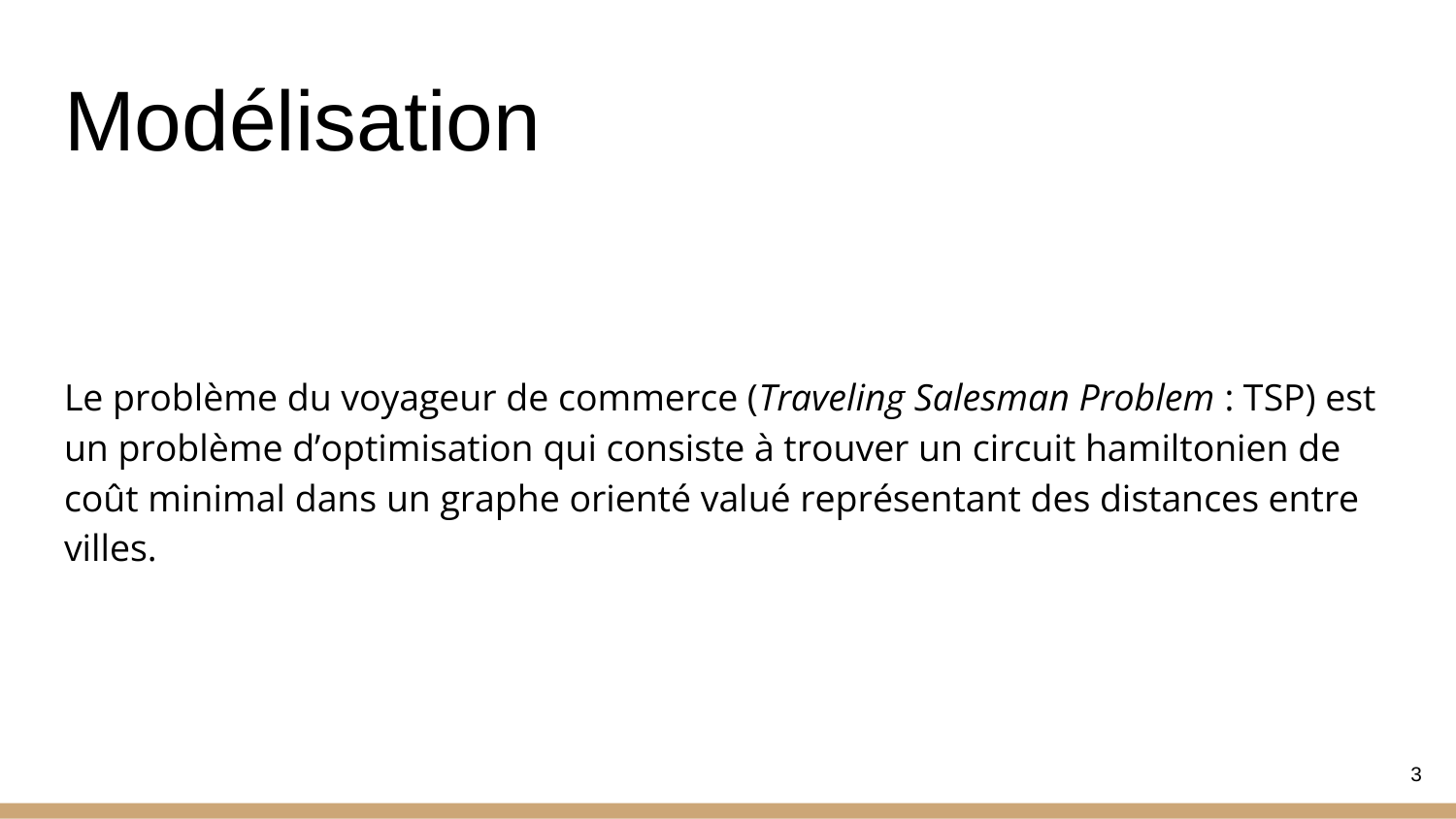

# Modélisation

Le problème du voyageur de commerce (Traveling Salesman Problem : TSP) est un problème d’optimisation qui consiste à trouver un circuit hamiltonien de coût minimal dans un graphe orienté valué représentant des distances entre villes.
3